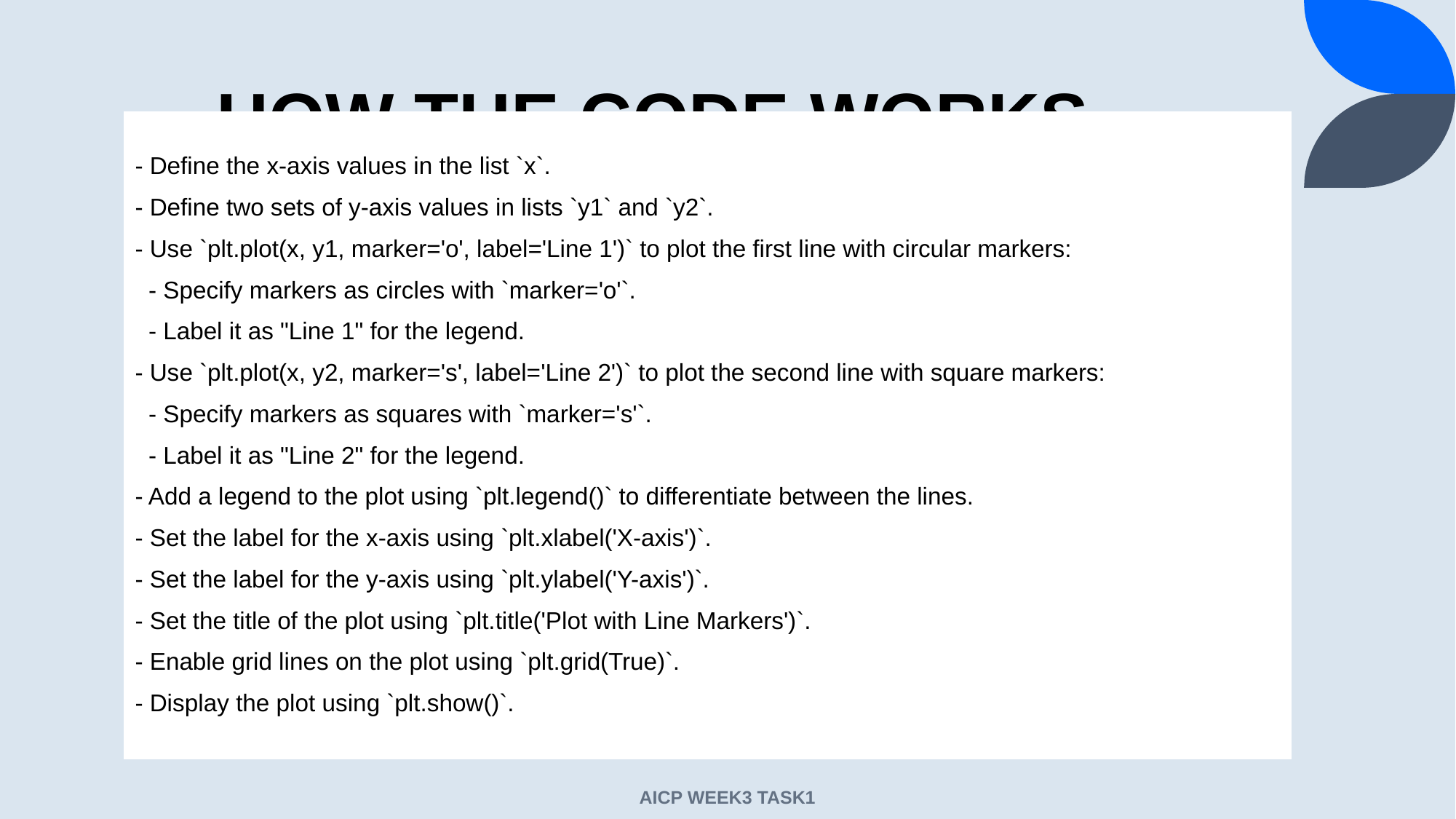

# HOW THE CODE WORKS
- Define the x-axis values in the list `x`.
- Define two sets of y-axis values in lists `y1` and `y2`.
- Use `plt.plot(x, y1, marker='o', label='Line 1')` to plot the first line with circular markers:
  - Specify markers as circles with `marker='o'`.
  - Label it as "Line 1" for the legend.
- Use `plt.plot(x, y2, marker='s', label='Line 2')` to plot the second line with square markers:
  - Specify markers as squares with `marker='s'`.
  - Label it as "Line 2" for the legend.
- Add a legend to the plot using `plt.legend()` to differentiate between the lines.
- Set the label for the x-axis using `plt.xlabel('X-axis')`.
- Set the label for the y-axis using `plt.ylabel('Y-axis')`.
- Set the title of the plot using `plt.title('Plot with Line Markers')`.
- Enable grid lines on the plot using `plt.grid(True)`.
- Display the plot using `plt.show()`.
15
AICP WEEK3 TASK1